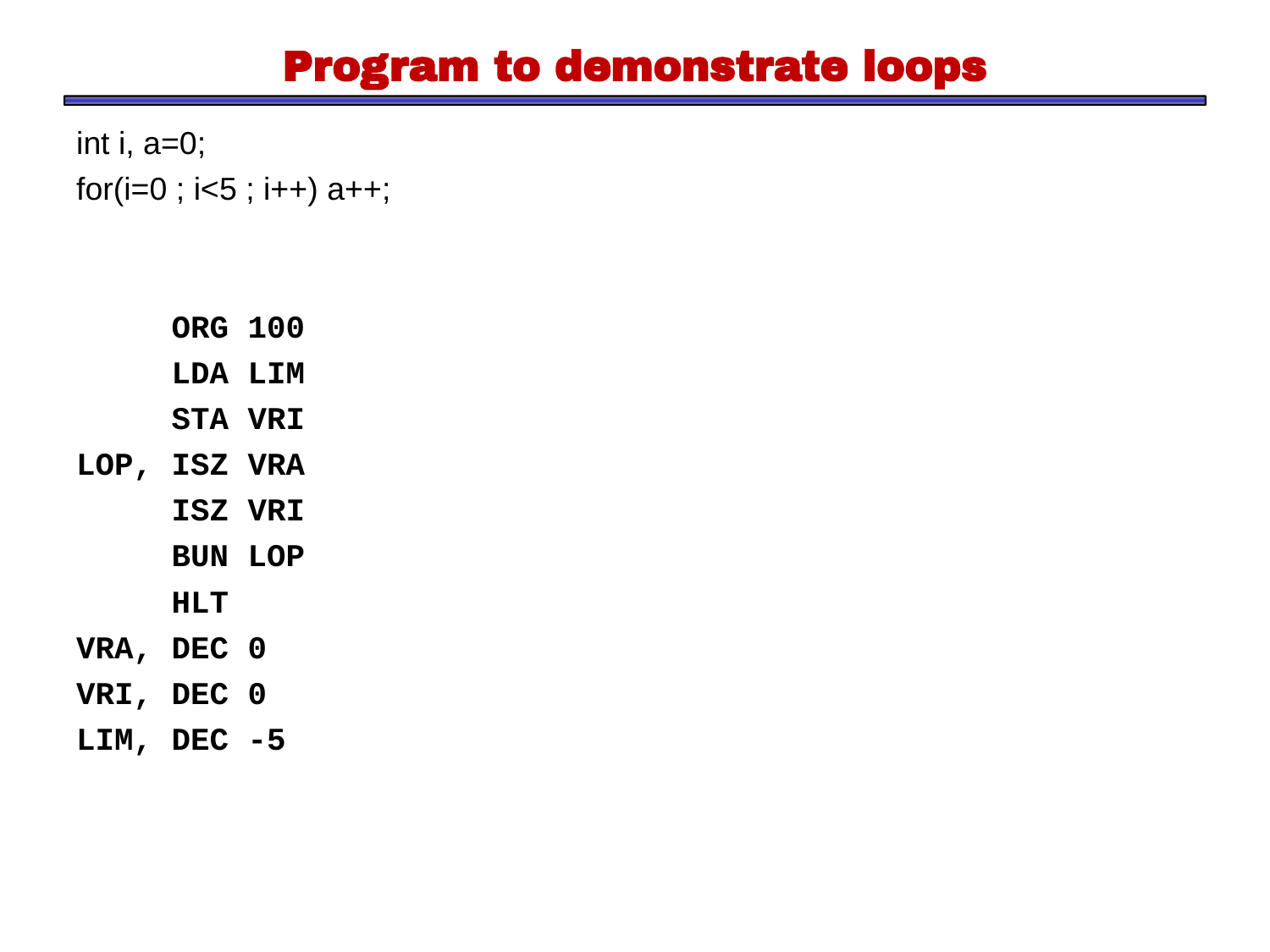

# Program to demonstrate loops
int i, a=0;
for(i=0 ; i<5 ; i++) a++;

     ORG 100
     LDA LIM
     STA VRI
LOP, ISZ VRA
     ISZ VRI
     BUN LOP
     HLT
VRA, DEC 0
VRI, DEC 0
LIM, DEC -5